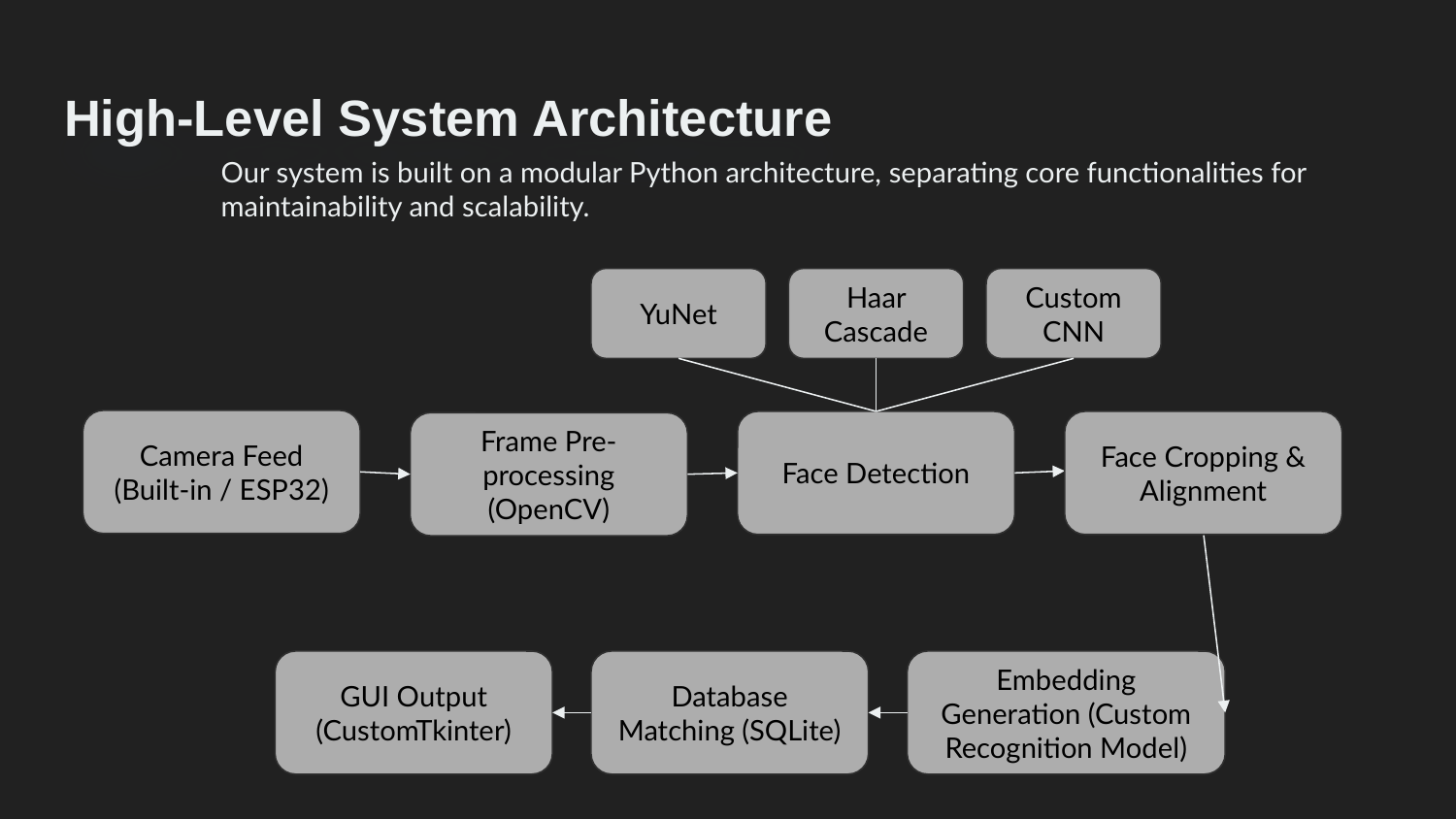

# High-Level System Architecture
Our system is built on a modular Python architecture, separating core functionalities for maintainability and scalability.
YuNet
Haar Cascade
Custom CNN
Camera Feed (Built-in / ESP32)
Face Detection
Face Cropping & Alignment
Frame Pre-processing (OpenCV)
GUI Output (CustomTkinter)
Database Matching (SQLite)
Embedding Generation (Custom Recognition Model)